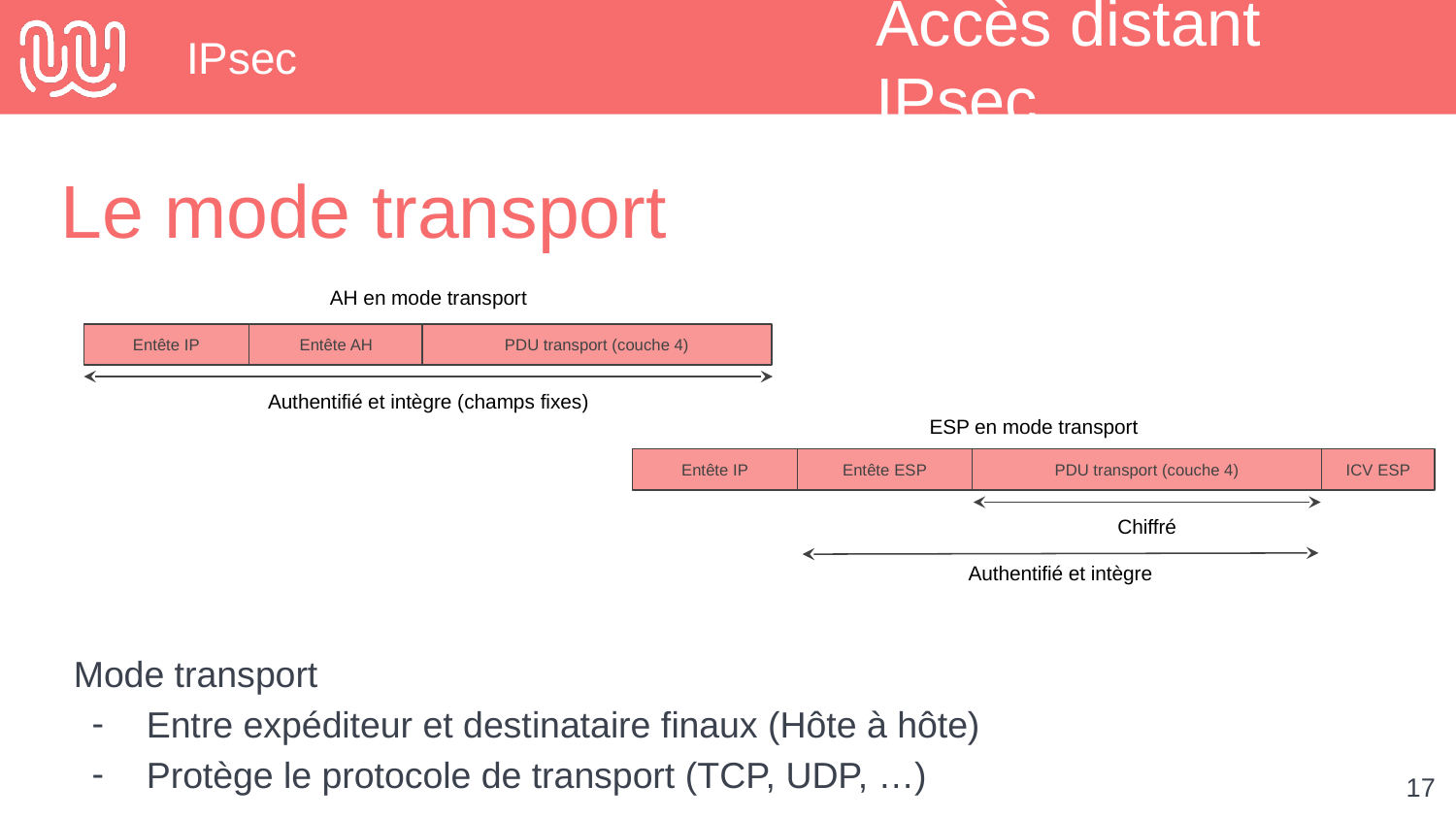

# IPsec
Accès distant IPsec
Le mode transport
AH en mode transport
Entête AH
Entête IP
PDU transport (couche 4)
Authentifié et intègre (champs fixes)
ESP en mode transport
Entête ESP
Entête IP
PDU transport (couche 4)
ICV ESP
Chiffré
Authentifié et intègre
Mode transport
Entre expéditeur et destinataire finaux (Hôte à hôte)
Protège le protocole de transport (TCP, UDP, …)
17